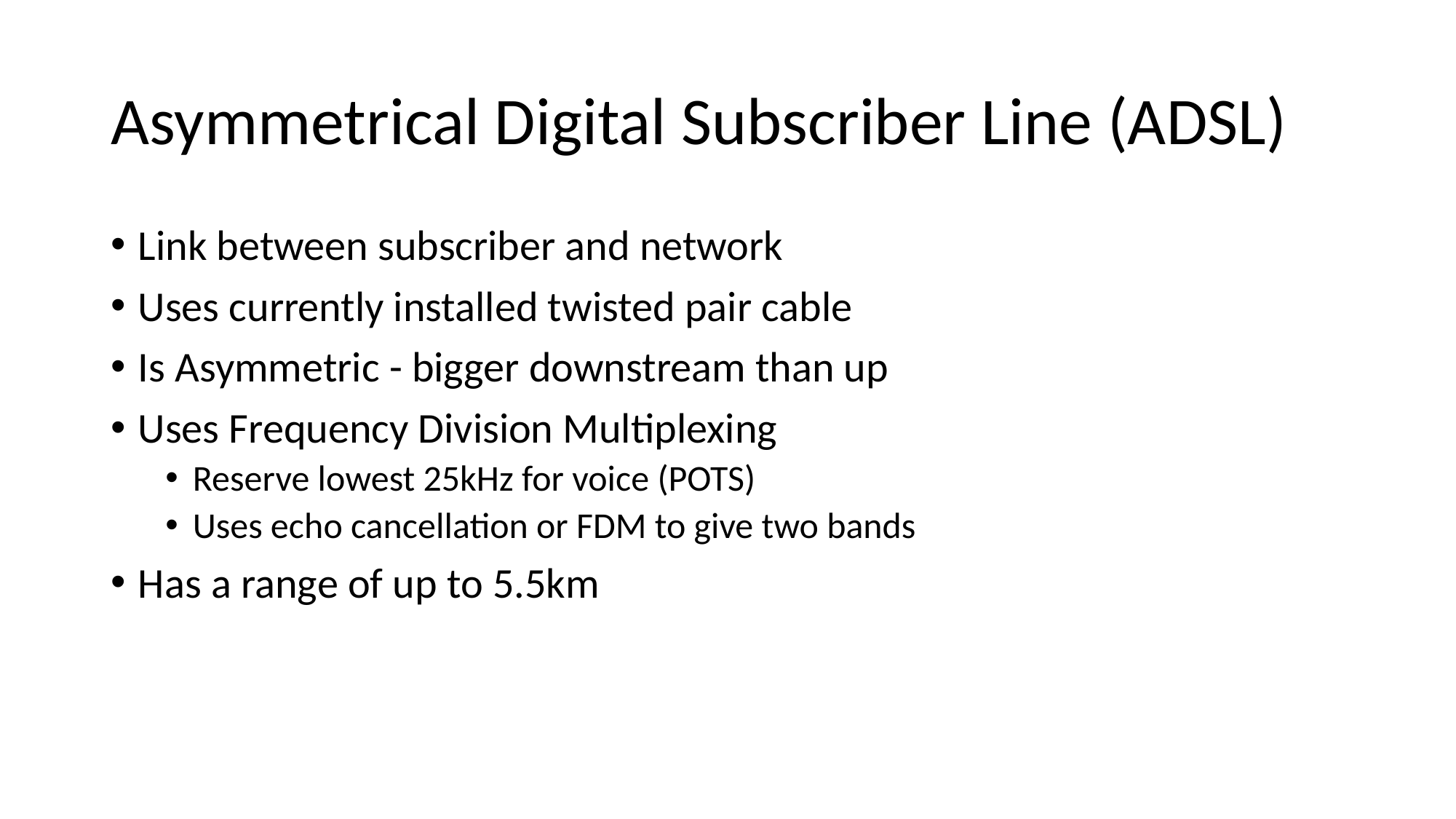

# Asymmetrical Digital Subscriber Line (ADSL)
Link between subscriber and network
Uses currently installed twisted pair cable
Is Asymmetric - bigger downstream than up
Uses Frequency Division Multiplexing
Reserve lowest 25kHz for voice (POTS)
Uses echo cancellation or FDM to give two bands
Has a range of up to 5.5km